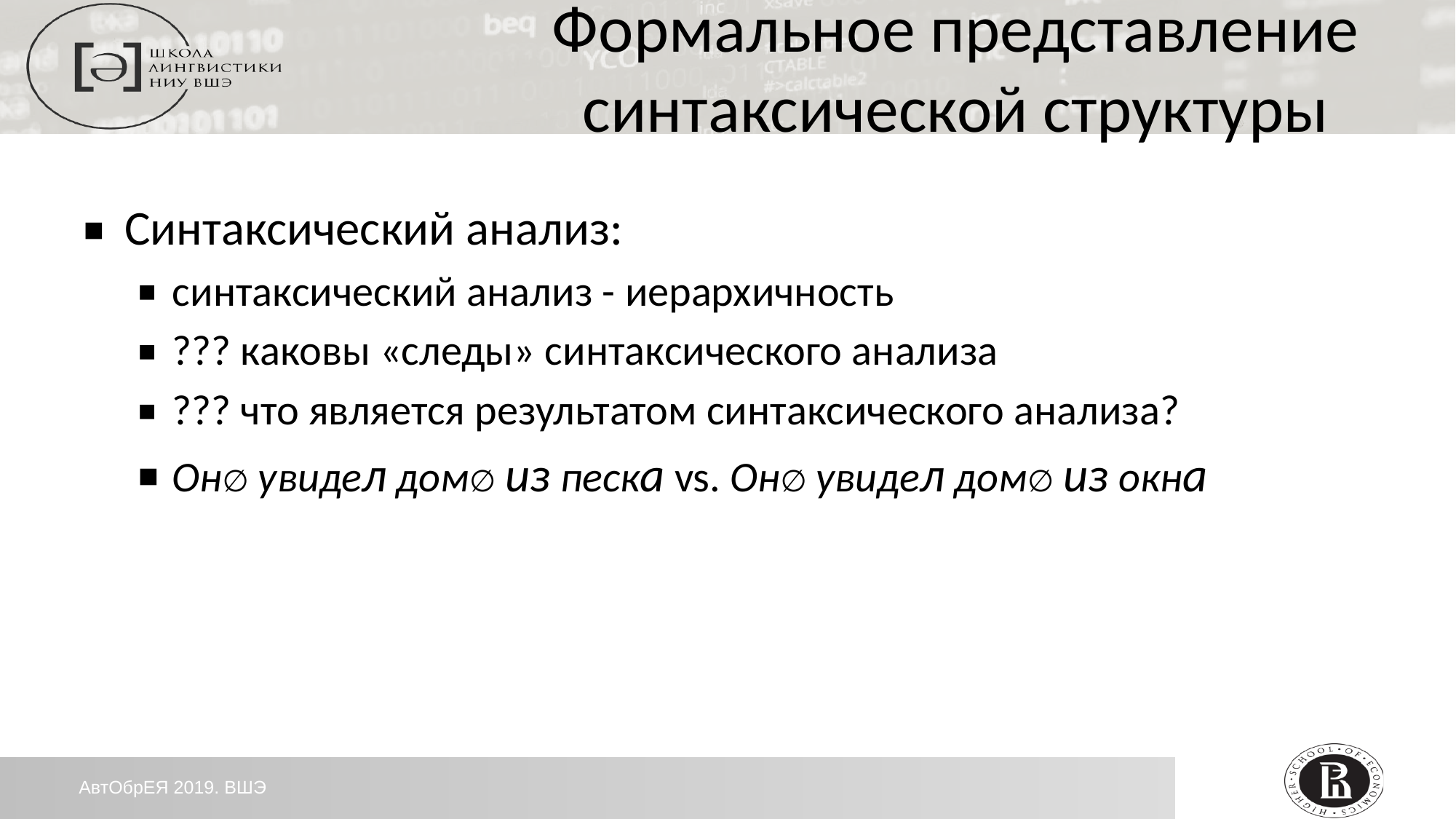

Формальное представление синтаксической структуры
Синтаксический анализ:
синтаксический анализ - иерархичность
??? каковы «следы» синтаксического анализа
??? что является результатом синтаксического анализа?
Он∅ увидел дом∅ из песка vs. Он∅ увидел дом∅ из окна
АвтОбрЕЯ 2019. ВШЭ
5